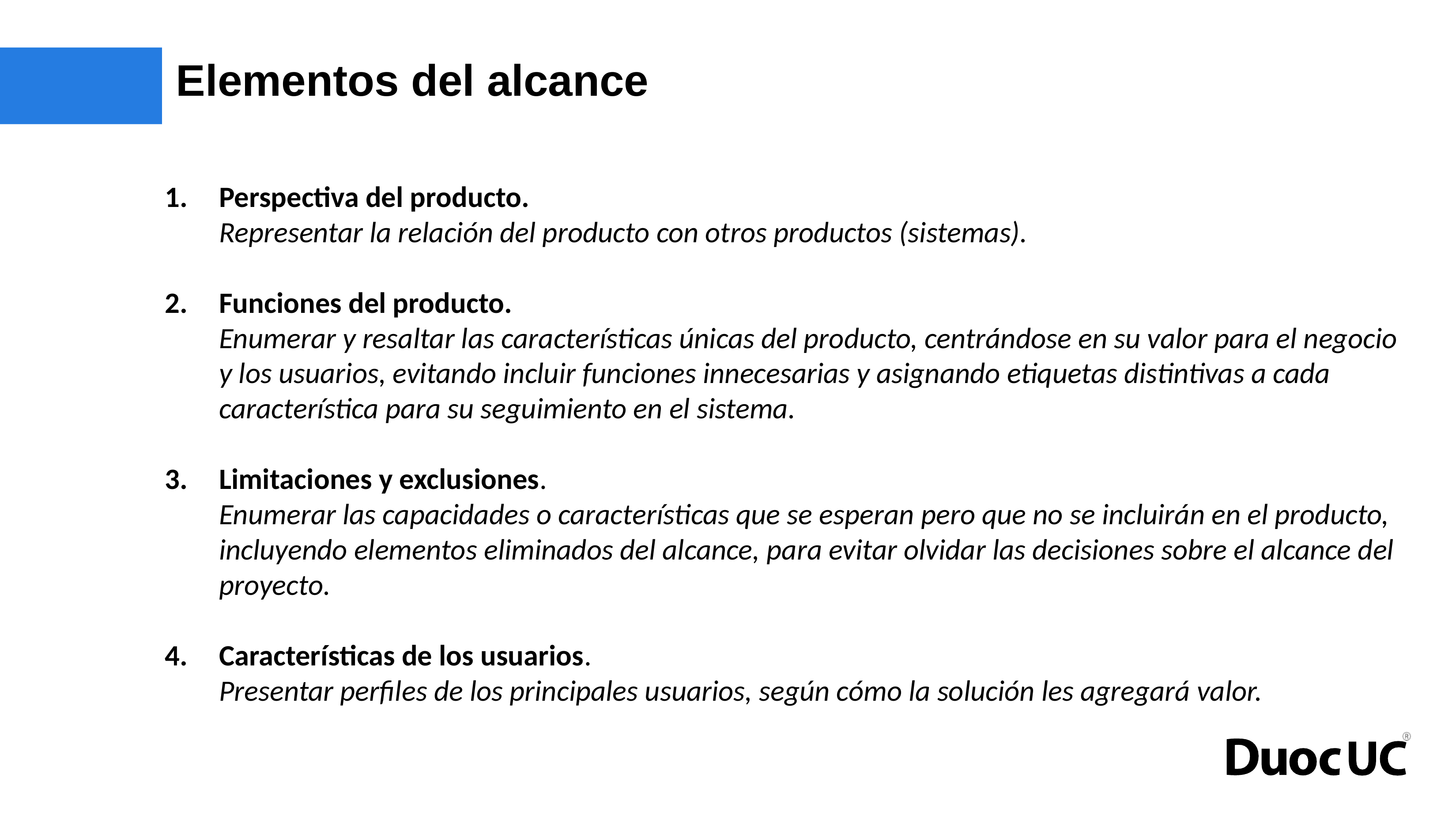

# Elementos del alcance
Perspectiva del producto.
Representar la relación del producto con otros productos (sistemas).

Funciones del producto.
Enumerar y resaltar las características únicas del producto, centrándose en su valor para el negocio y los usuarios, evitando incluir funciones innecesarias y asignando etiquetas distintivas a cada característica para su seguimiento en el sistema.

Limitaciones y exclusiones.
Enumerar las capacidades o características que se esperan pero que no se incluirán en el producto, incluyendo elementos eliminados del alcance, para evitar olvidar las decisiones sobre el alcance del proyecto.

Características de los usuarios.
Presentar perfiles de los principales usuarios, según cómo la solución les agregará valor.